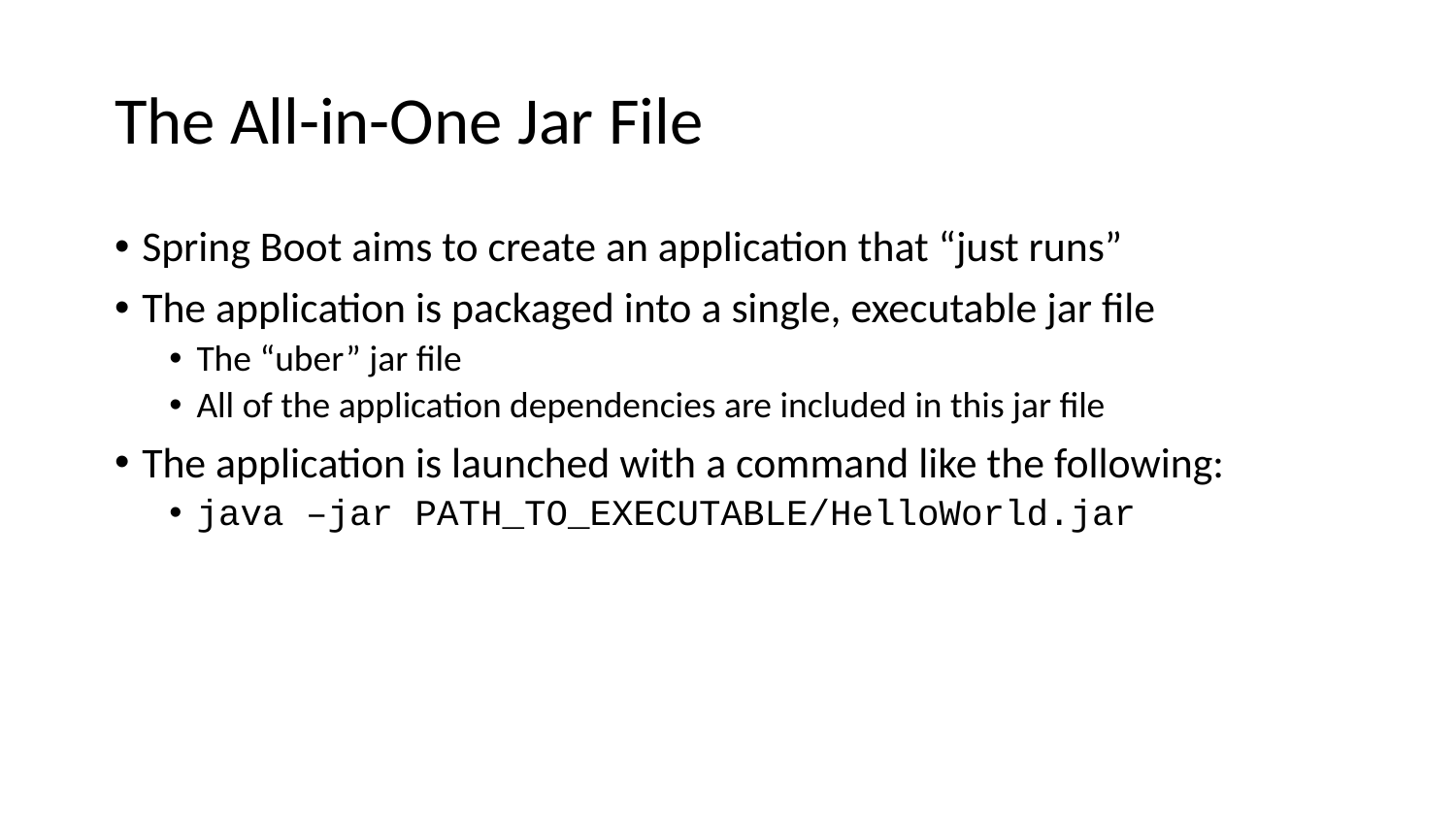

# The All-in-One Jar File
Spring Boot aims to create an application that “just runs”
The application is packaged into a single, executable jar file
The “uber” jar file
All of the application dependencies are included in this jar file
The application is launched with a command like the following:
java –jar PATH_TO_EXECUTABLE/HelloWorld.jar